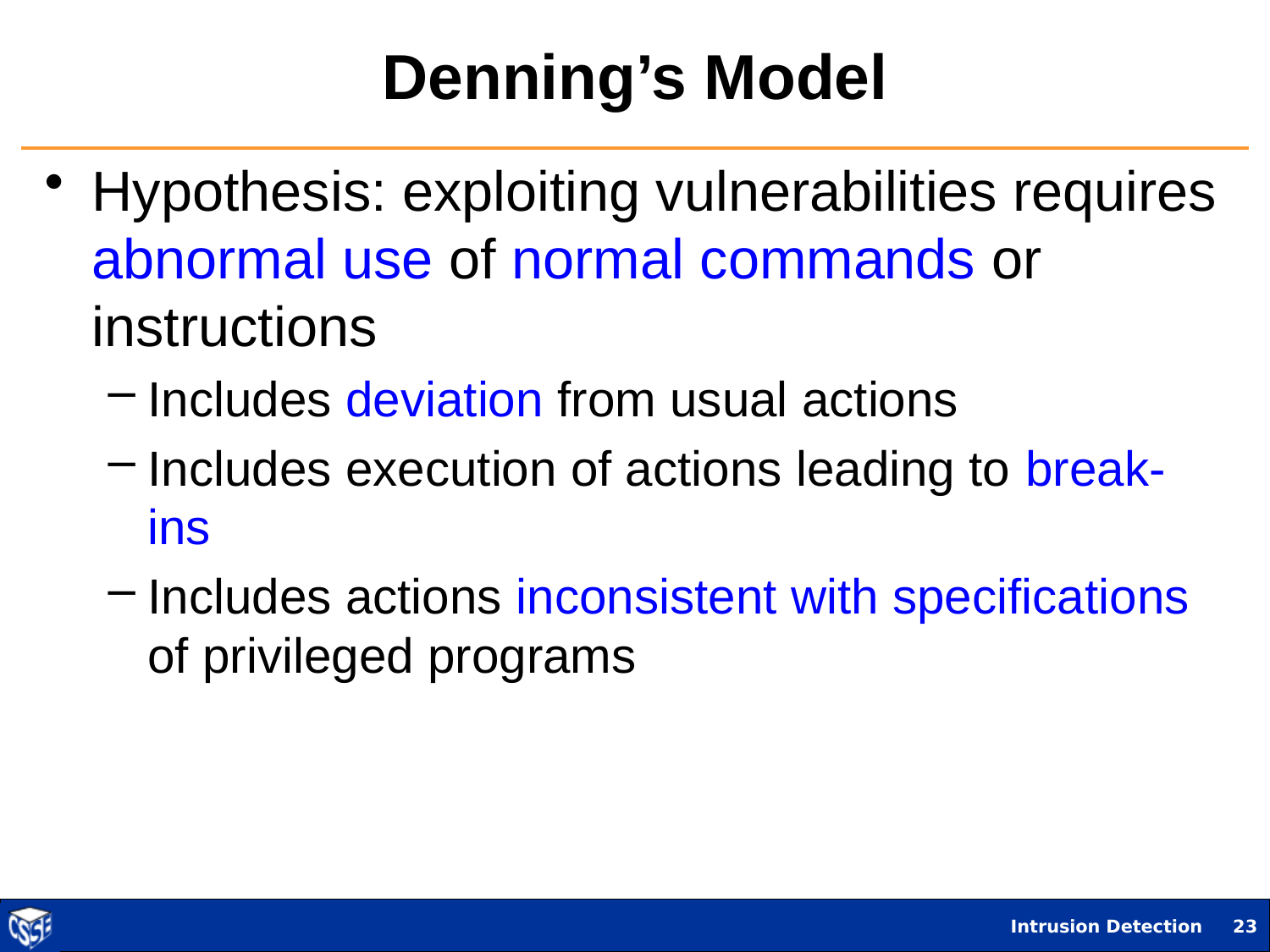

# Denning’s Model
Hypothesis: exploiting vulnerabilities requires abnormal use of normal commands or instructions
Includes deviation from usual actions
Includes execution of actions leading to break-ins
Includes actions inconsistent with specifications of privileged programs